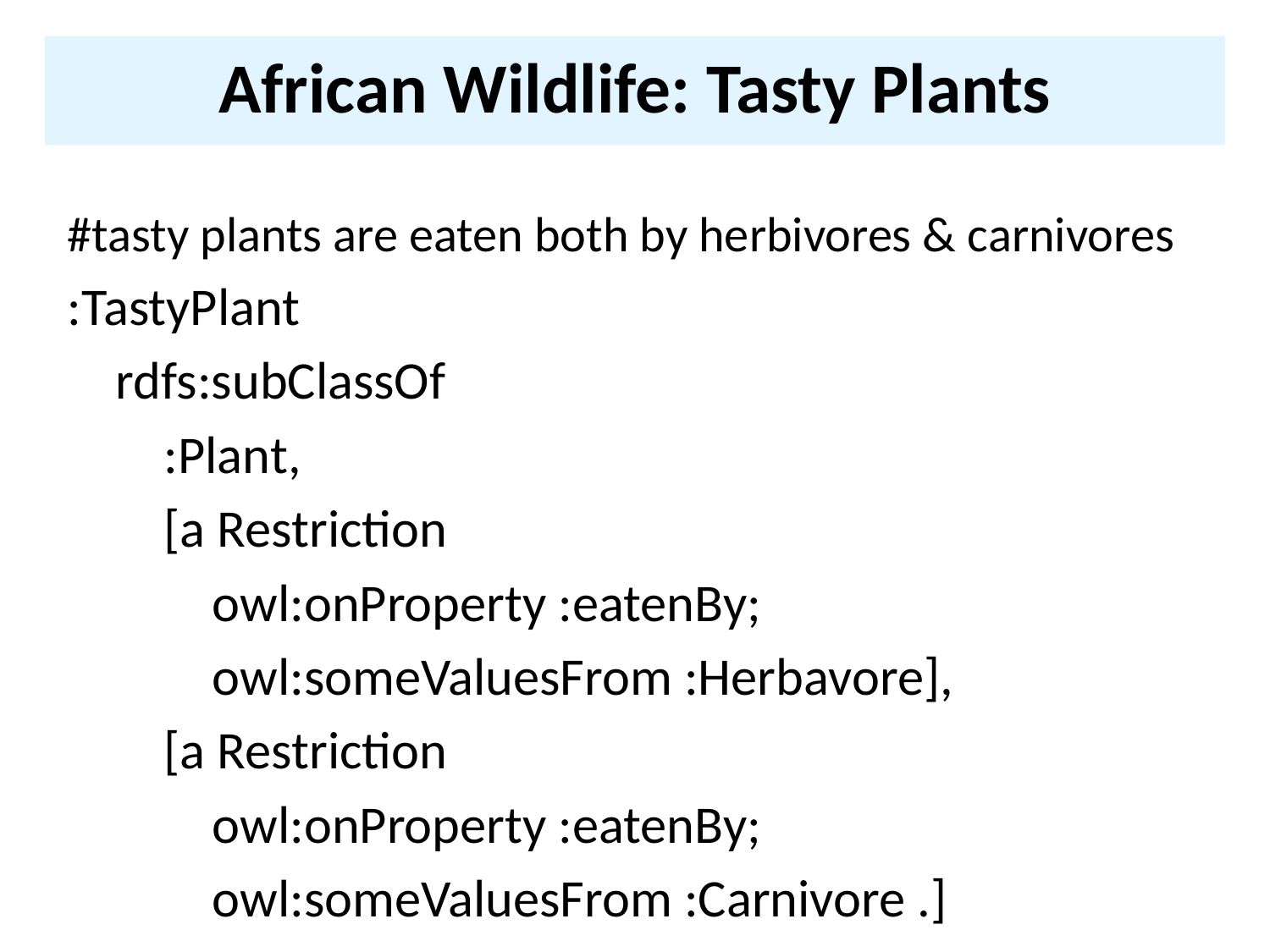

# African Wildlife: Tasty Plants
#tasty plants are eaten both by herbivores & carnivores
:TastyPlant
    rdfs:subClassOf
        :Plant,
        [a Restriction
            owl:onProperty :eatenBy;
            owl:someValuesFrom :Herbavore],
        [a Restriction
            owl:onProperty :eatenBy;
            owl:someValuesFrom :Carnivore .]